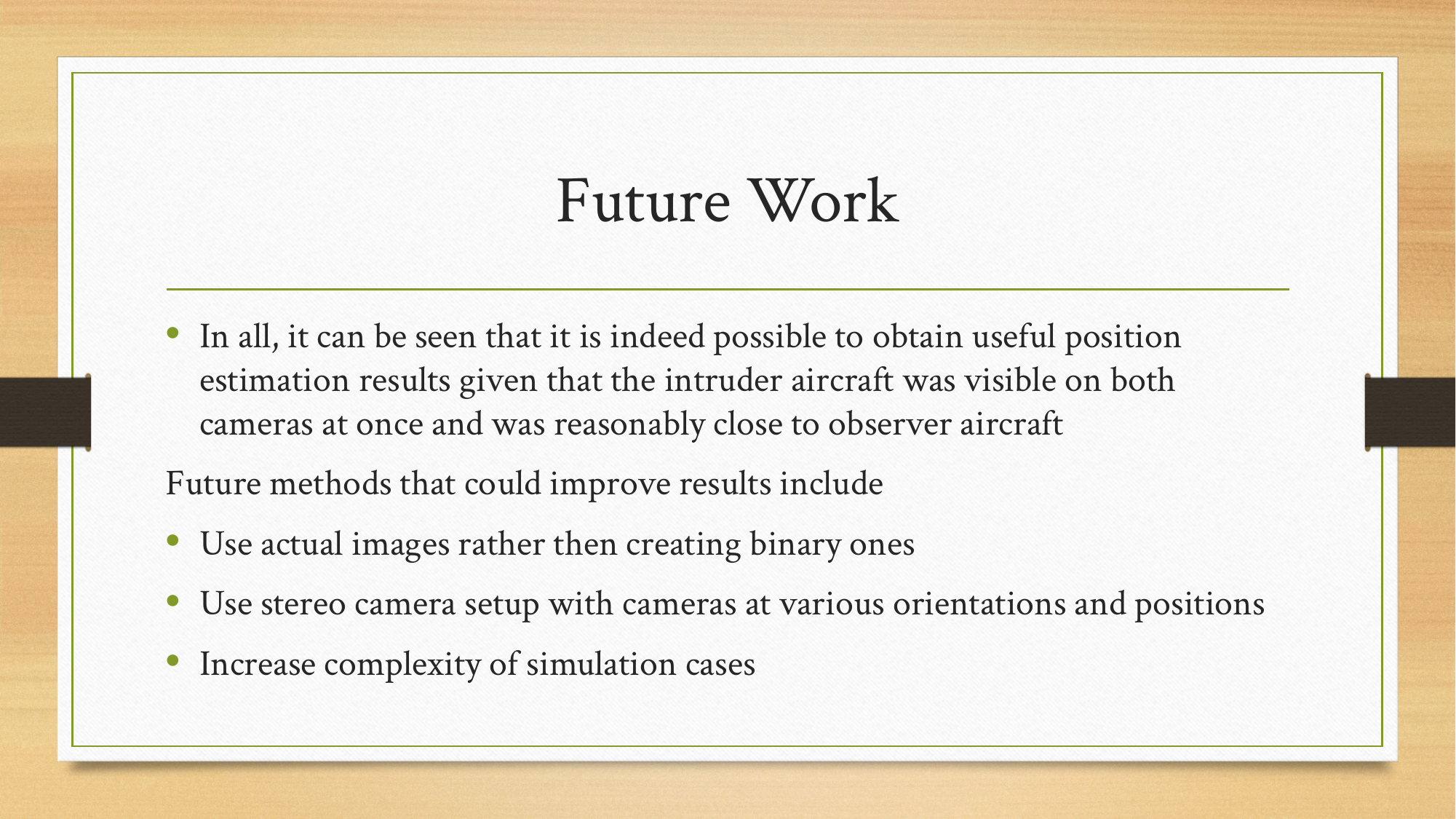

# Future Work
In all, it can be seen that it is indeed possible to obtain useful position estimation results given that the intruder aircraft was visible on both cameras at once and was reasonably close to observer aircraft
Future methods that could improve results include
Use actual images rather then creating binary ones
Use stereo camera setup with cameras at various orientations and positions
Increase complexity of simulation cases